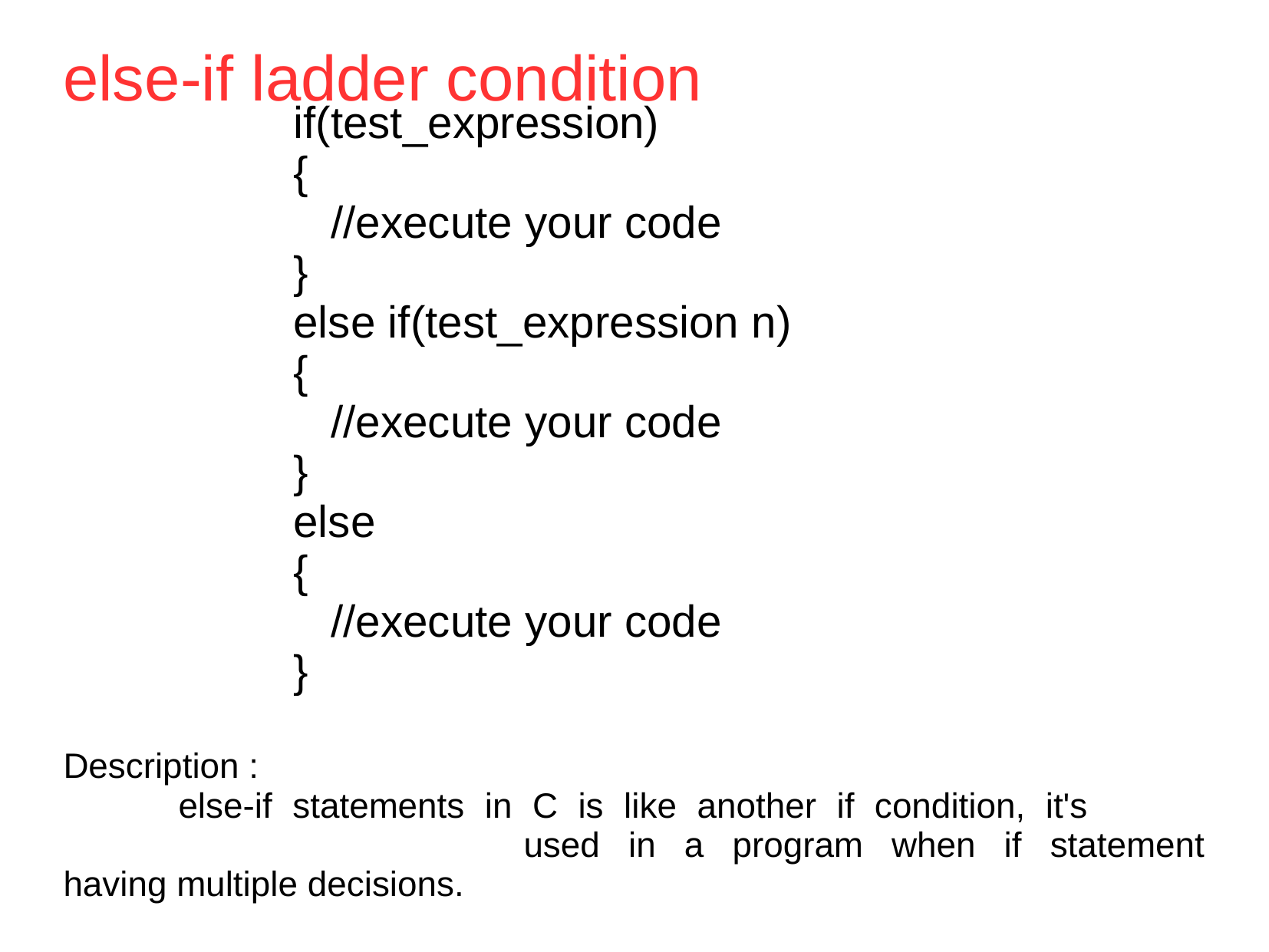

if(test_expression)
		{
		   //execute your code
		}
		else if(test_expression n)
		{
		   //execute your code
		}
		else
		{
		   //execute your code
		}

Description :
	else-if statements in C is like another if condition, it's 					used in a program when if statement having multiple decisions.

else-if ladder condition